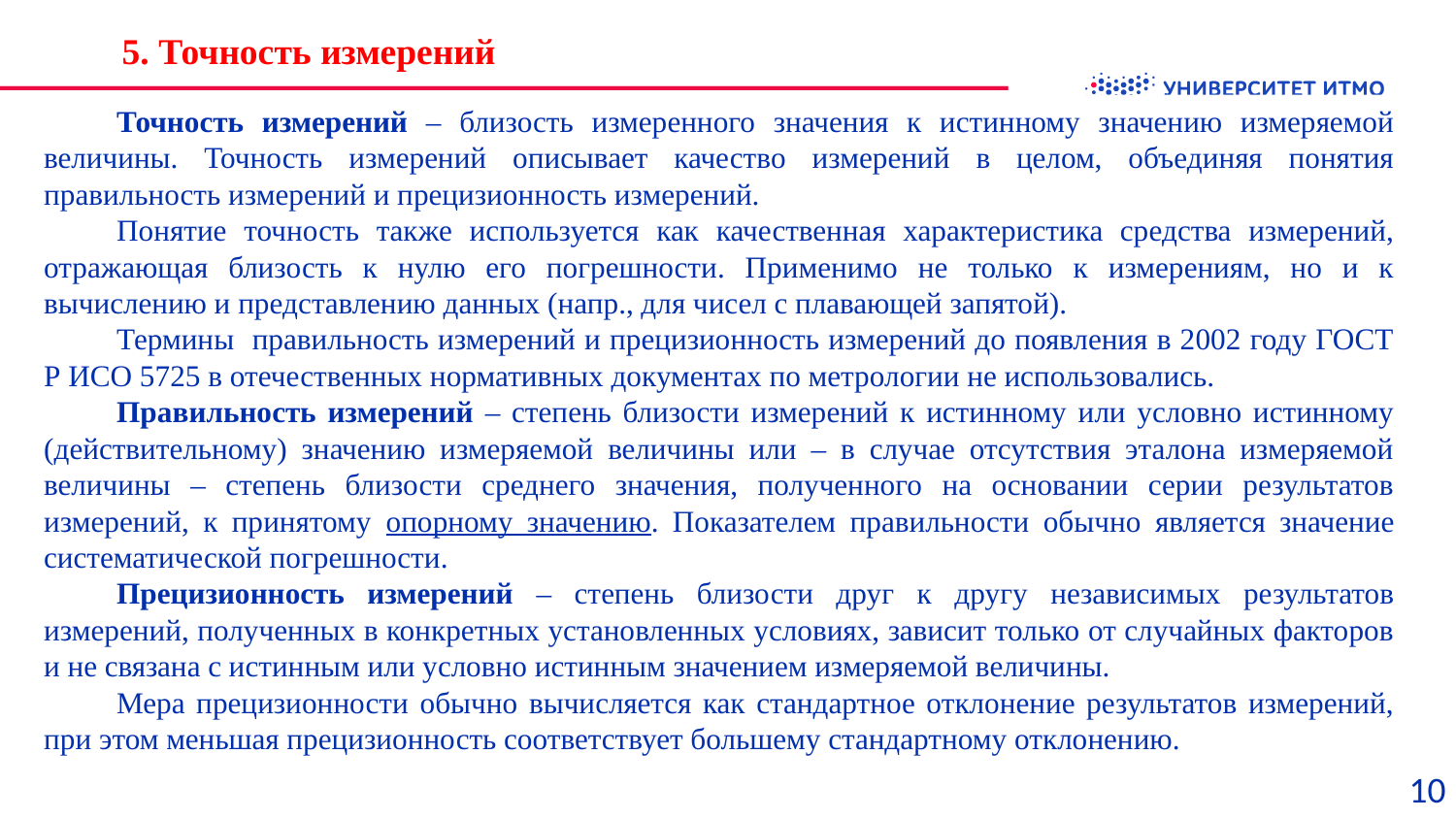

5. Точность измерений
Точность измерений – близость измеренного значения к истинному значению измеряемой величины. Точность измерений описывает качество измерений в целом, объединяя понятия правильность измерений и прецизионность измерений.
Понятие точность также используется как качественная характеристика средства измерений, отражающая близость к нулю его погрешности. Применимо не только к измерениям, но и к вычислению и представлению данных (напр., для чисел с плавающей запятой).
Термины  правильность измерений и прецизионность измерений до появления в 2002 году ГОСТ Р ИСО 5725 в отечественных нормативных документах по метрологии не использовались.
Правильность измерений – степень близости измерений к истинному или условно истинному (действительному) значению измеряемой величины или – в случае отсутствия эталона измеряемой величины – степень близости среднего значения, полученного на основании серии результатов измерений, к принятому опорному значению. Показателем правильности обычно является значение систематической погрешности.
Прецизионность измерений – степень близости друг к другу независимых результатов измерений, полученных в конкретных установленных условиях, зависит только от случайных факторов и не связана с истинным или условно истинным значением измеряемой величины.
Мера прецизионности обычно вычисляется как стандартное отклонение результатов измерений, при этом меньшая прецизионность соответствует большему стандартному отклонению.

10